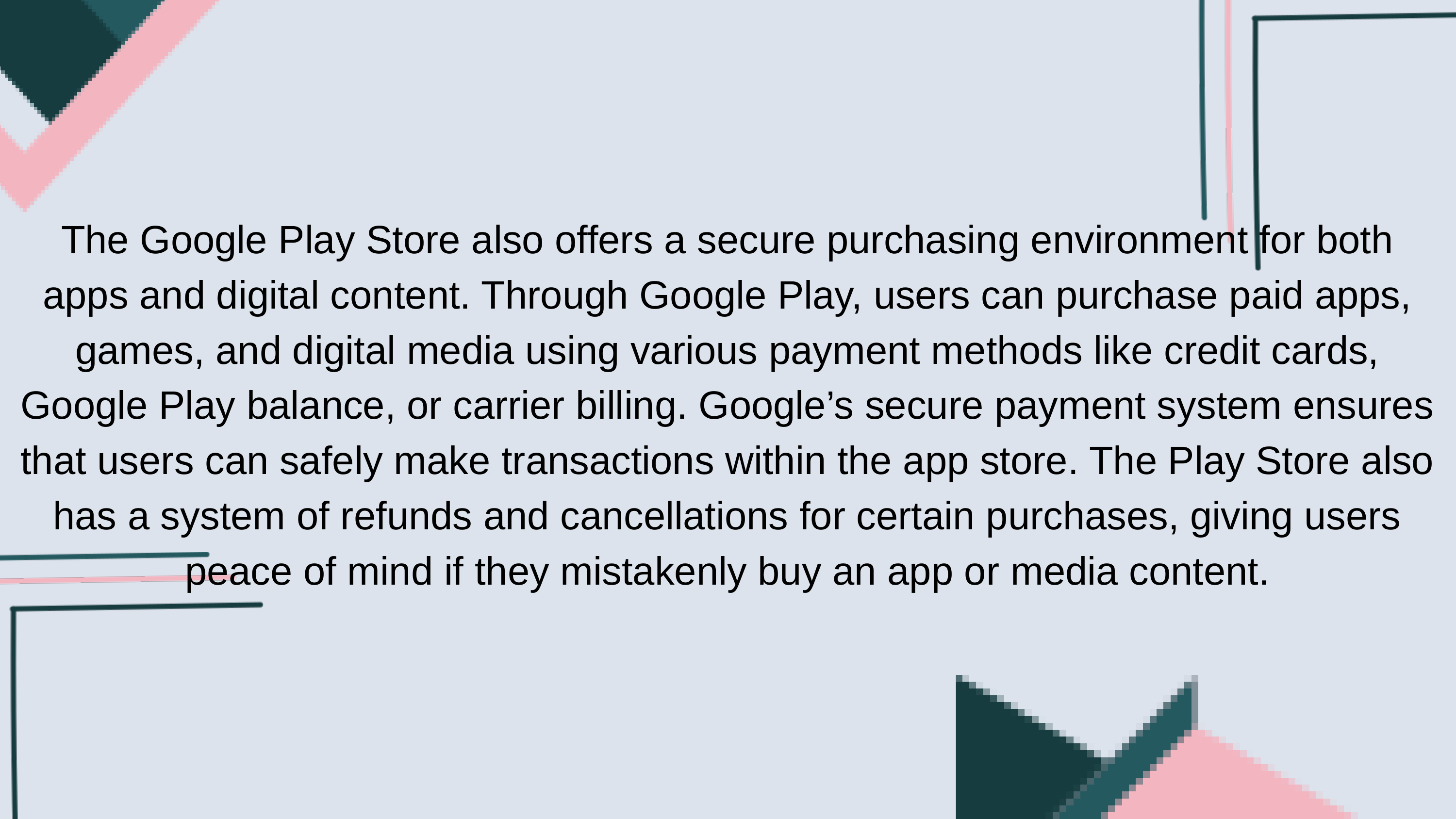

The Google Play Store also offers a secure purchasing environment for both apps and digital content. Through Google Play, users can purchase paid apps, games, and digital media using various payment methods like credit cards, Google Play balance, or carrier billing. Google’s secure payment system ensures that users can safely make transactions within the app store. The Play Store also has a system of refunds and cancellations for certain purchases, giving users peace of mind if they mistakenly buy an app or media content.